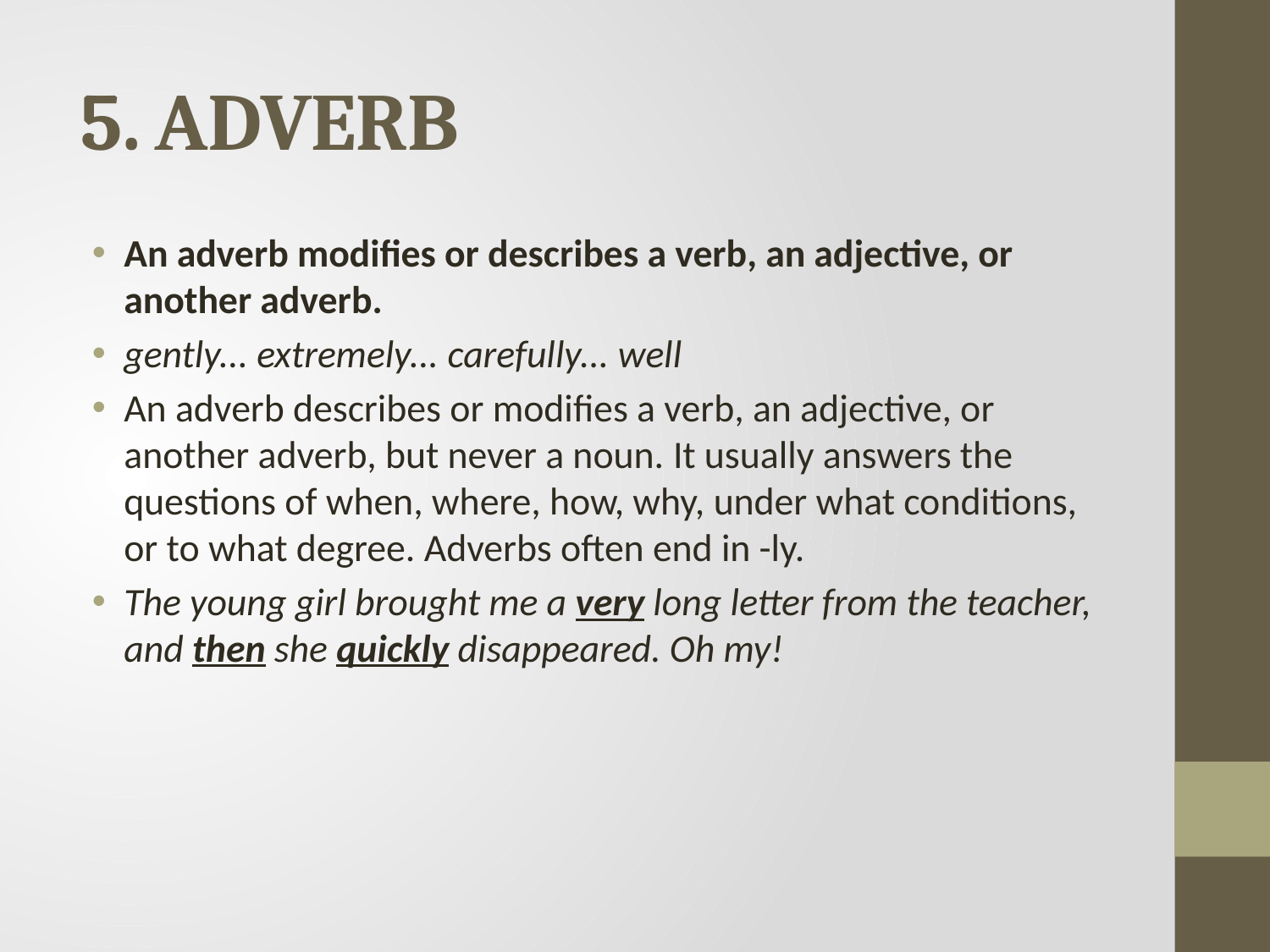

# 5. ADVERB
An adverb modifies or describes a verb, an adjective, or another adverb.
gently... extremely... carefully... well
An adverb describes or modifies a verb, an adjective, or another adverb, but never a noun. It usually answers the questions of when, where, how, why, under what conditions, or to what degree. Adverbs often end in -ly.
The young girl brought me a very long letter from the teacher, and then she quickly disappeared. Oh my!